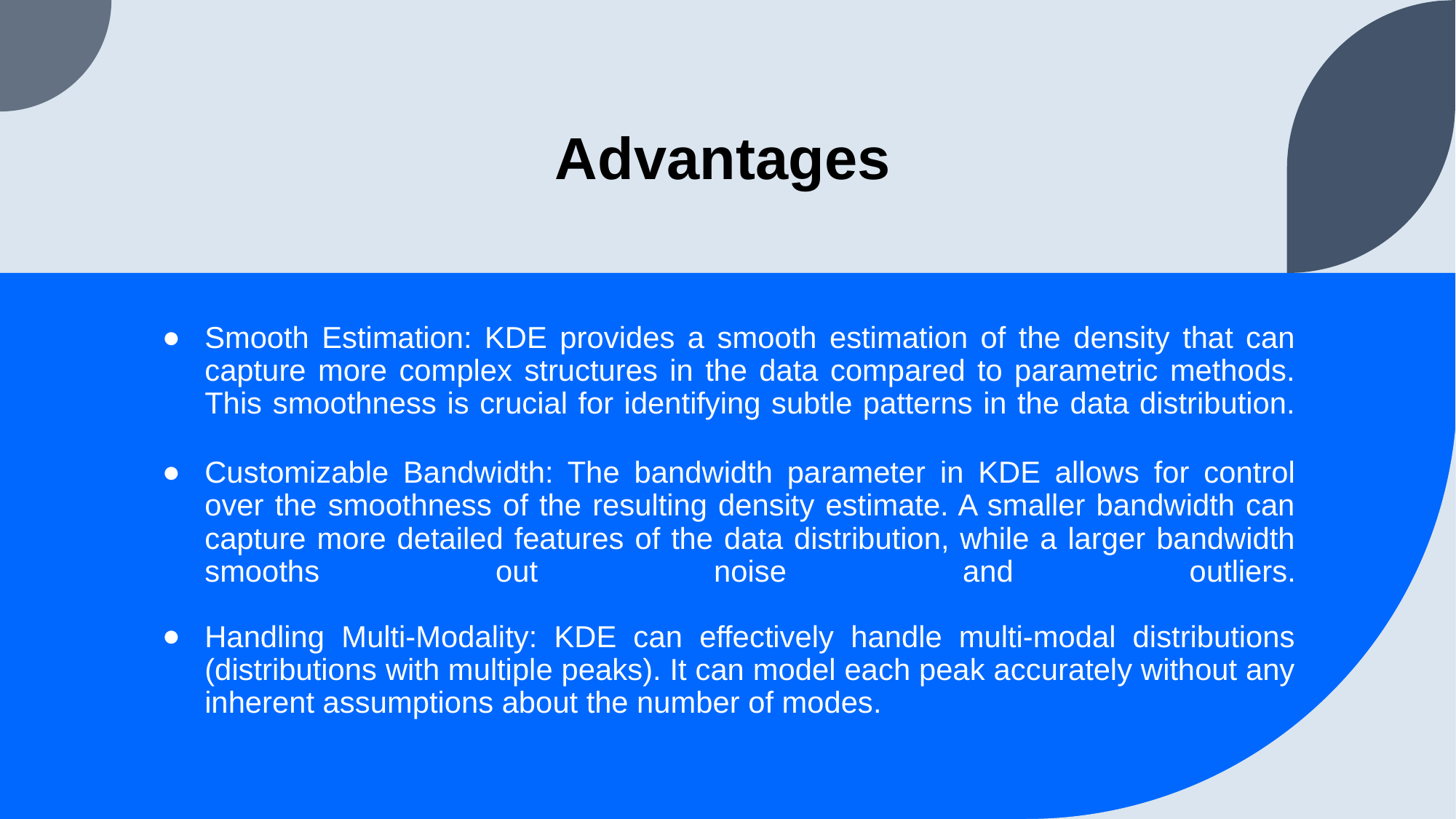

# Advantages
Smooth Estimation: KDE provides a smooth estimation of the density that can capture more complex structures in the data compared to parametric methods. This smoothness is crucial for identifying subtle patterns in the data distribution.
Customizable Bandwidth: The bandwidth parameter in KDE allows for control over the smoothness of the resulting density estimate. A smaller bandwidth can capture more detailed features of the data distribution, while a larger bandwidth smooths out noise and outliers.
Handling Multi-Modality: KDE can effectively handle multi-modal distributions (distributions with multiple peaks). It can model each peak accurately without any inherent assumptions about the number of modes.